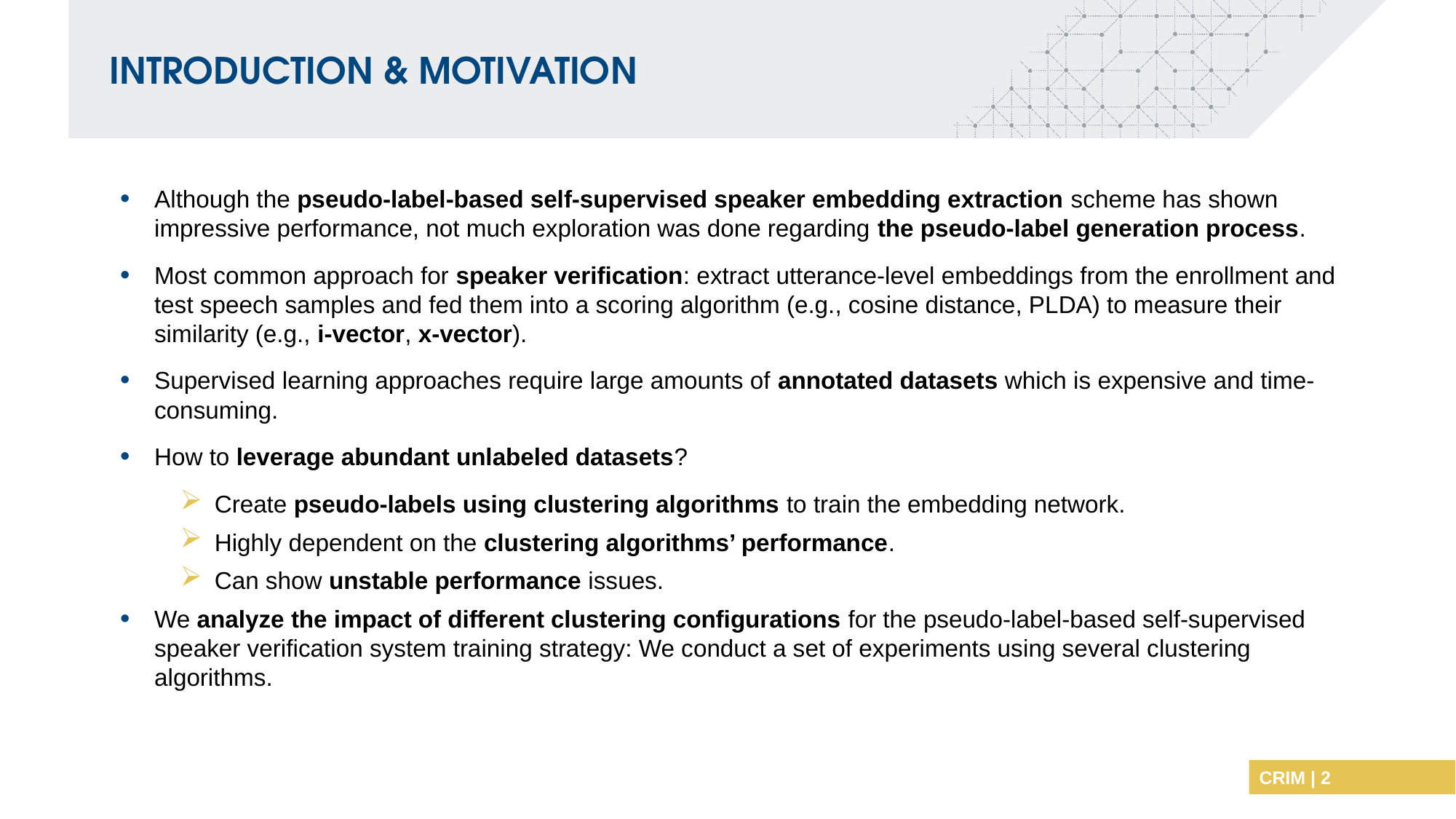

Introduction & Motivation
Although the pseudo-label-based self-supervised speaker embedding extraction scheme has shown impressive performance, not much exploration was done regarding the pseudo-label generation process.
Most common approach for speaker verification: extract utterance-level embeddings from the enrollment and test speech samples and fed them into a scoring algorithm (e.g., cosine distance, PLDA) to measure their similarity (e.g., i-vector, x-vector).
Supervised learning approaches require large amounts of annotated datasets which is expensive and time-consuming.
How to leverage abundant unlabeled datasets?
Create pseudo-labels using clustering algorithms to train the embedding network.
Highly dependent on the clustering algorithms’ performance.
Can show unstable performance issues.
We analyze the impact of different clustering configurations for the pseudo-label-based self-supervised speaker verification system training strategy: We conduct a set of experiments using several clustering algorithms.